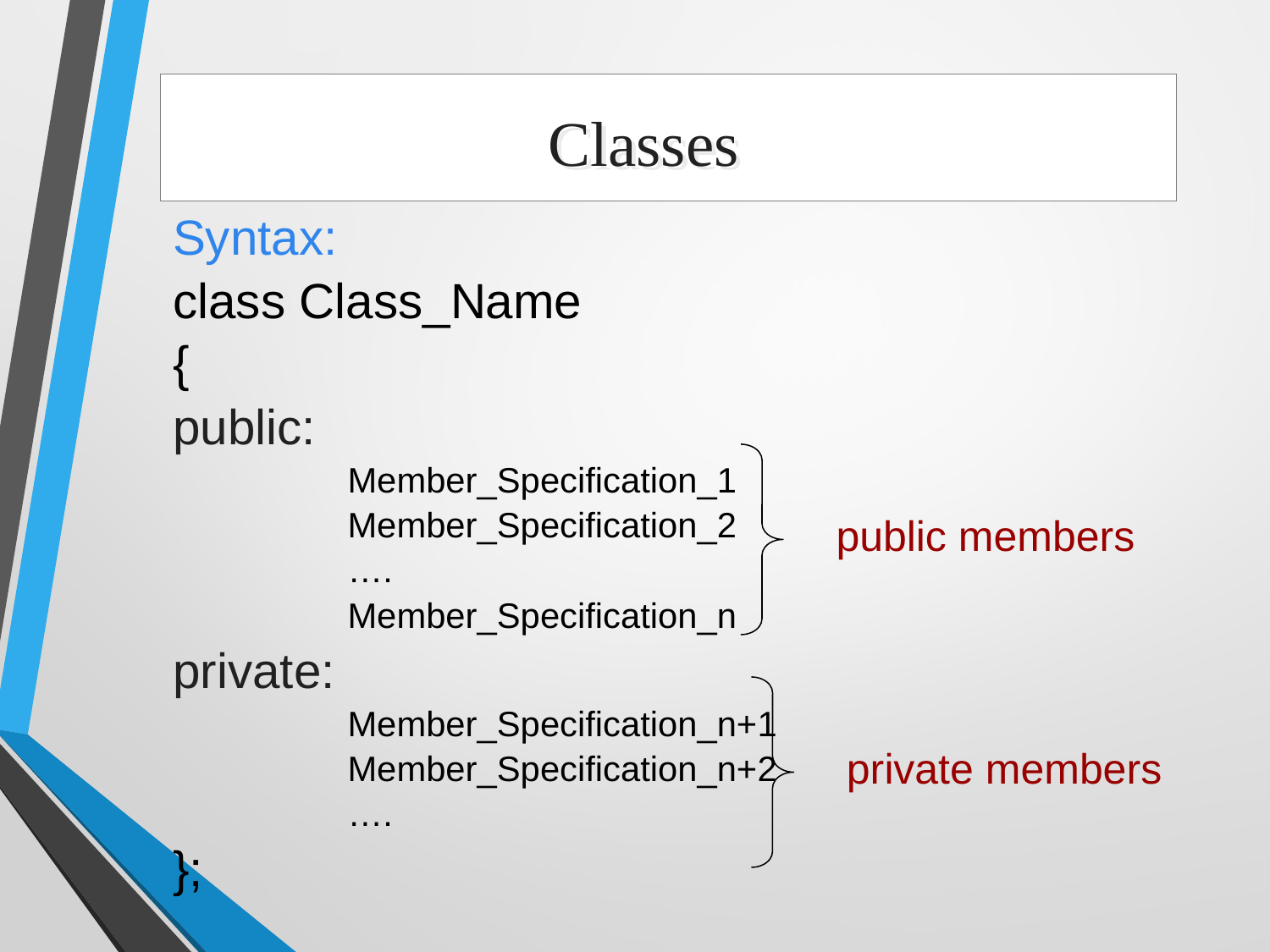

Classes

Syntax:
class Class_Name
{
public:
		Member_Specification_1
		Member_Specification_2
		….
		Member_Specification_n
private:
		Member_Specification_n+1
		Member_Specification_n+2
		….
};

public members

private members